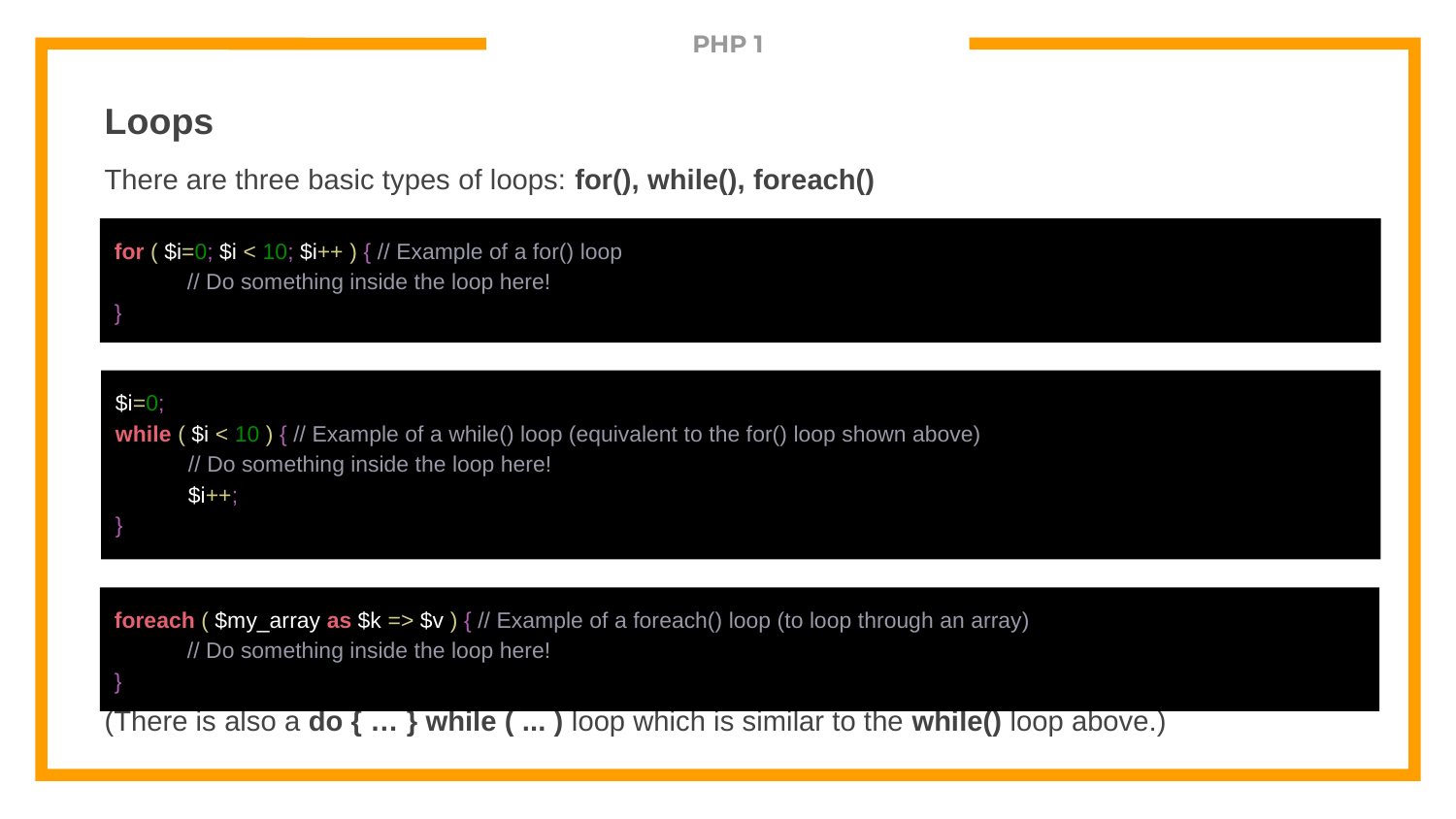

# PHP 1
Loops
There are three basic types of loops: for(), while(), foreach()

(There is also a do { … } while ( ... ) loop which is similar to the while() loop above.)

for ( $i=0; $i < 10; $i++ ) { // Example of a for() loop
// Do something inside the loop here!
}
$i=0;
while ( $i < 10 ) { // Example of a while() loop (equivalent to the for() loop shown above)
// Do something inside the loop here!
$i++;
}
foreach ( $my_array as $k => $v ) { // Example of a foreach() loop (to loop through an array)
// Do something inside the loop here!
}